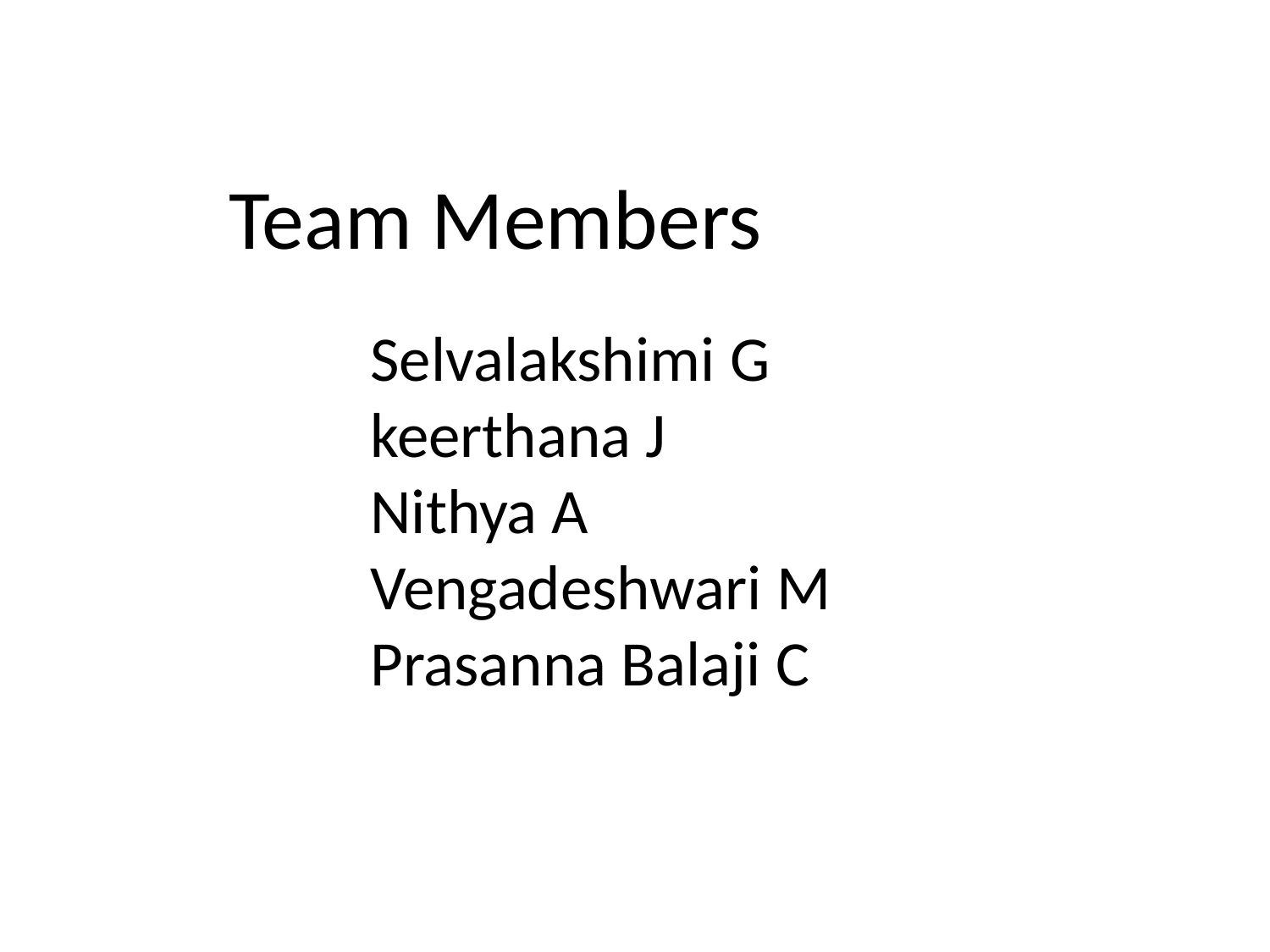

Team Members

Selvalakshimi G
keerthana J
Nithya A
Vengadeshwari M
Prasanna Balaji C